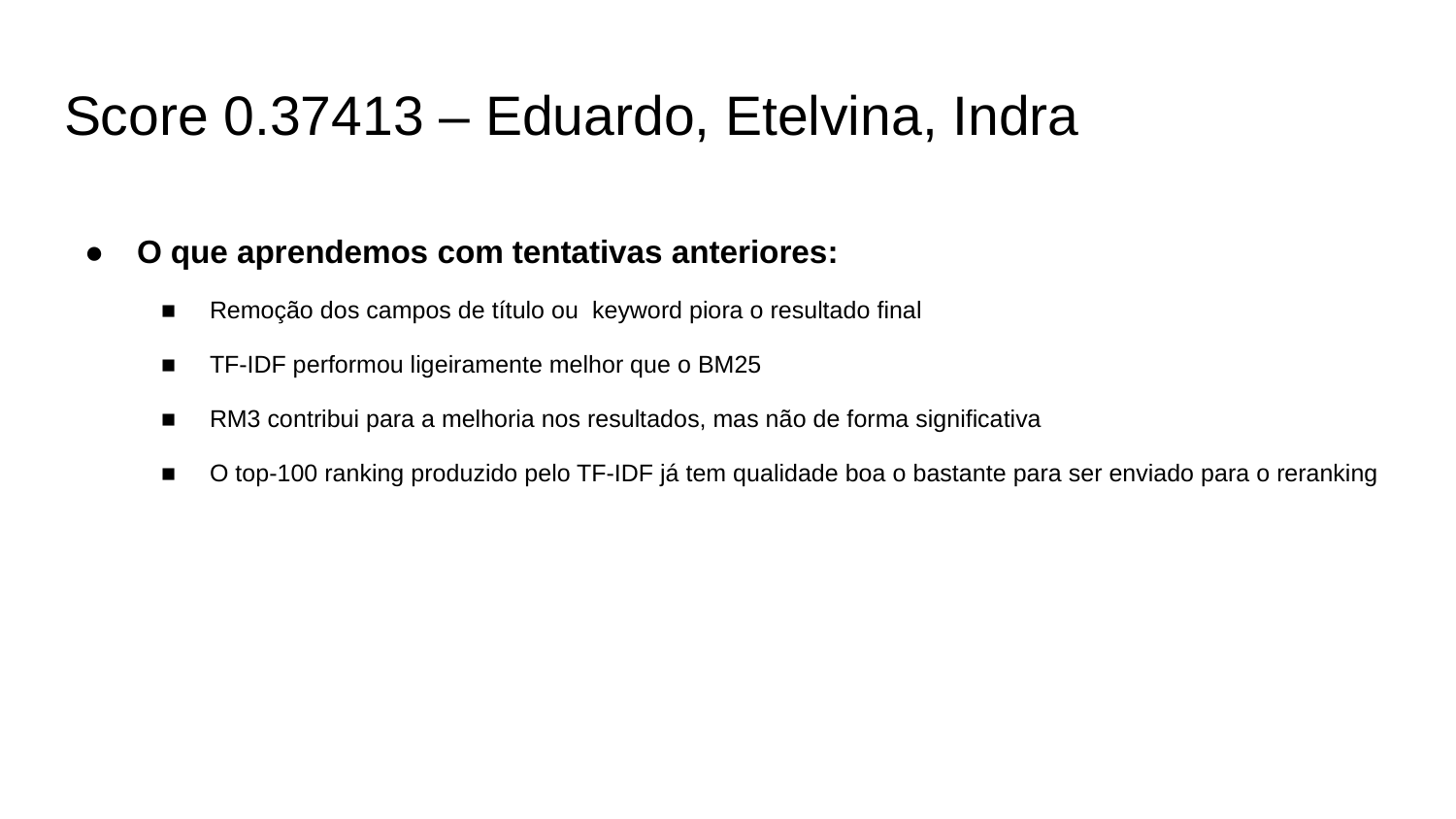

# Score 0.37413 – Eduardo, Etelvina, Indra
O que aprendemos com tentativas anteriores:
Remoção dos campos de título ou  keyword piora o resultado final
TF-IDF performou ligeiramente melhor que o BM25
RM3 contribui para a melhoria nos resultados, mas não de forma significativa
O top-100 ranking produzido pelo TF-IDF já tem qualidade boa o bastante para ser enviado para o reranking